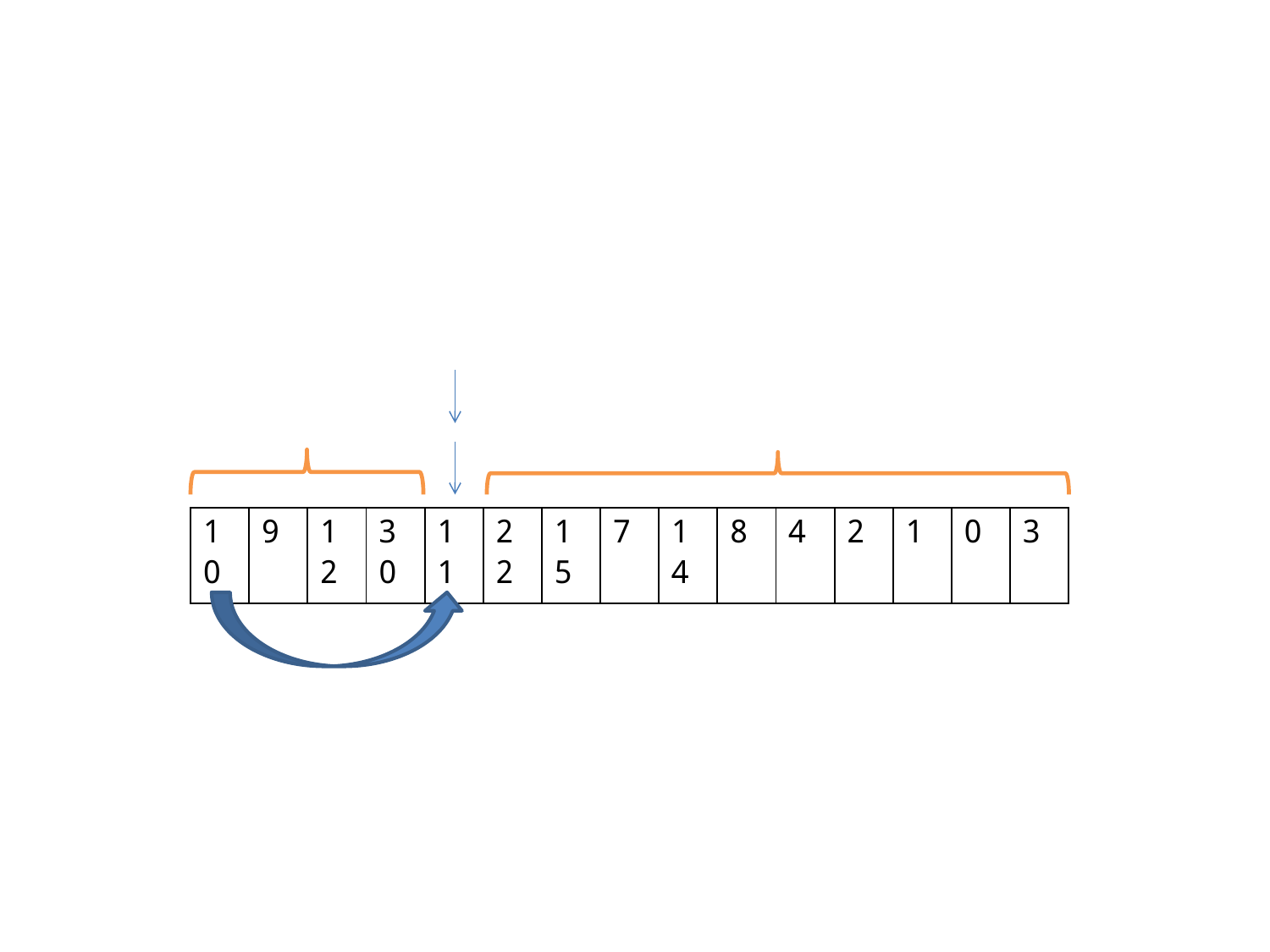

| 10 | 9 | 12 | 30 | 11 | 22 | 15 | 7 | 14 | 8 | 4 | 2 | 1 | 0 | 3 |
| --- | --- | --- | --- | --- | --- | --- | --- | --- | --- | --- | --- | --- | --- | --- |